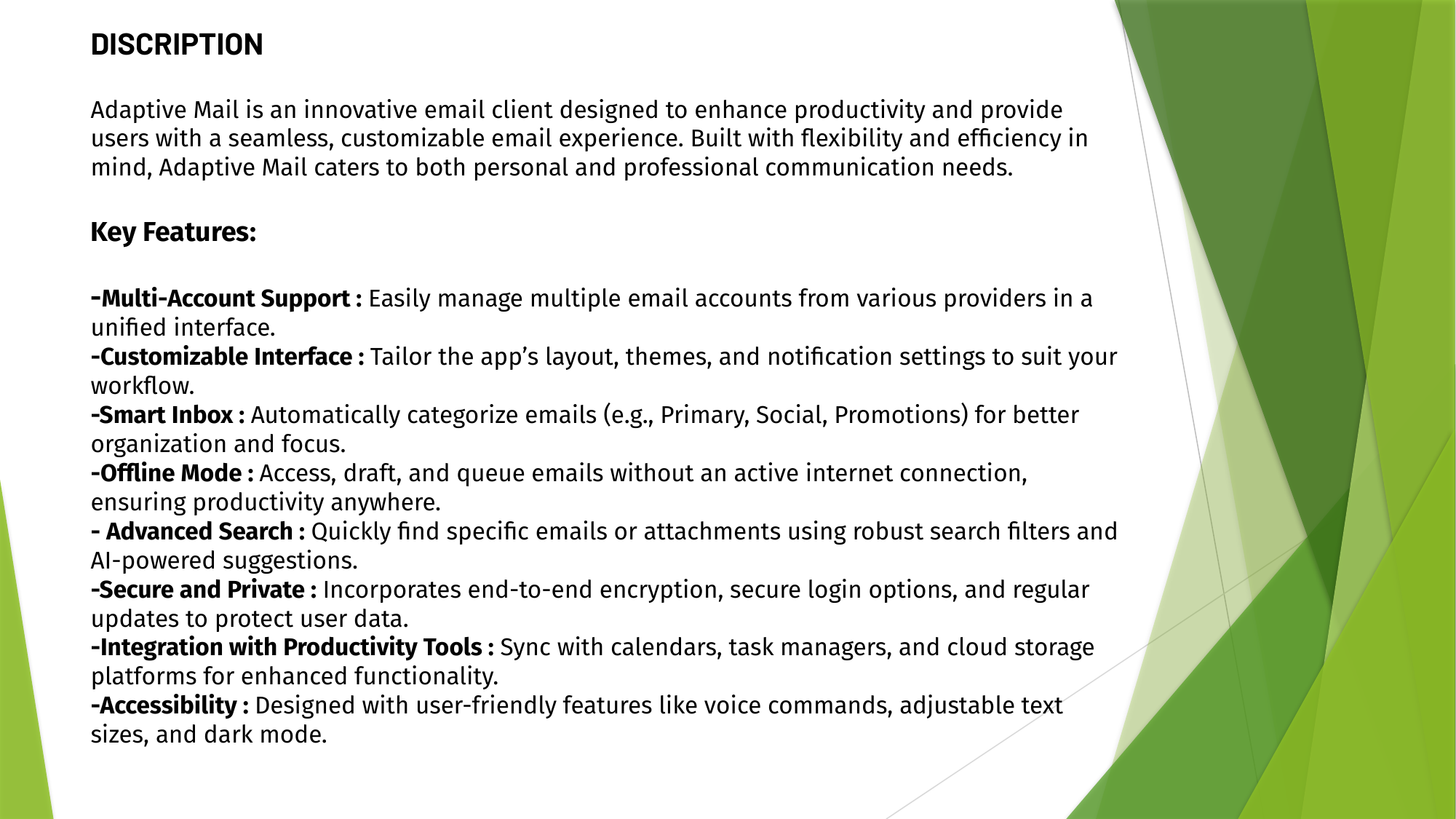

DISCRIPTION

Adaptive Mail is an innovative email client designed to enhance productivity and provide users with a seamless, customizable email experience. Built with flexibility and efficiency in mind, Adaptive Mail caters to both personal and professional communication needs.

Key Features:

-Multi-Account Support : Easily manage multiple email accounts from various providers in a unified interface.
-Customizable Interface : Tailor the app’s layout, themes, and notification settings to suit your workflow.
-Smart Inbox : Automatically categorize emails (e.g., Primary, Social, Promotions) for better organization and focus.
-Offline Mode : Access, draft, and queue emails without an active internet connection, ensuring productivity anywhere.
- Advanced Search : Quickly find specific emails or attachments using robust search filters and AI-powered suggestions.
-Secure and Private : Incorporates end-to-end encryption, secure login options, and regular updates to protect user data.
-Integration with Productivity Tools : Sync with calendars, task managers, and cloud storage platforms for enhanced functionality.
-Accessibility : Designed with user-friendly features like voice commands, adjustable text sizes, and dark mode.